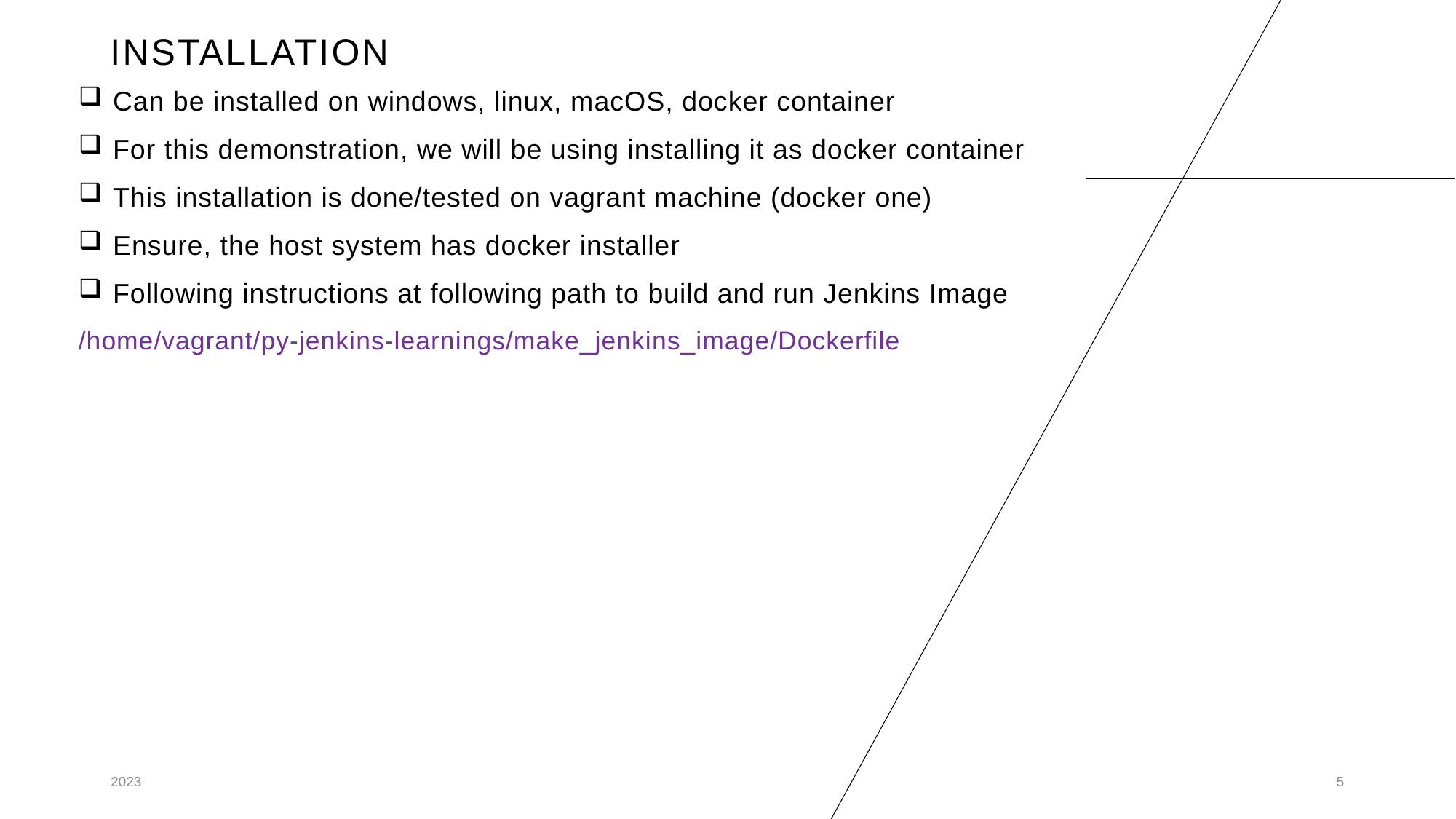

# Installation
Can be installed on windows, linux, macOS, docker container
For this demonstration, we will be using installing it as docker container
This installation is done/tested on vagrant machine (docker one)
Ensure, the host system has docker installer
Following instructions at following path to build and run Jenkins Image
/home/vagrant/py-jenkins-learnings/make_jenkins_image/Dockerfile

2023
5